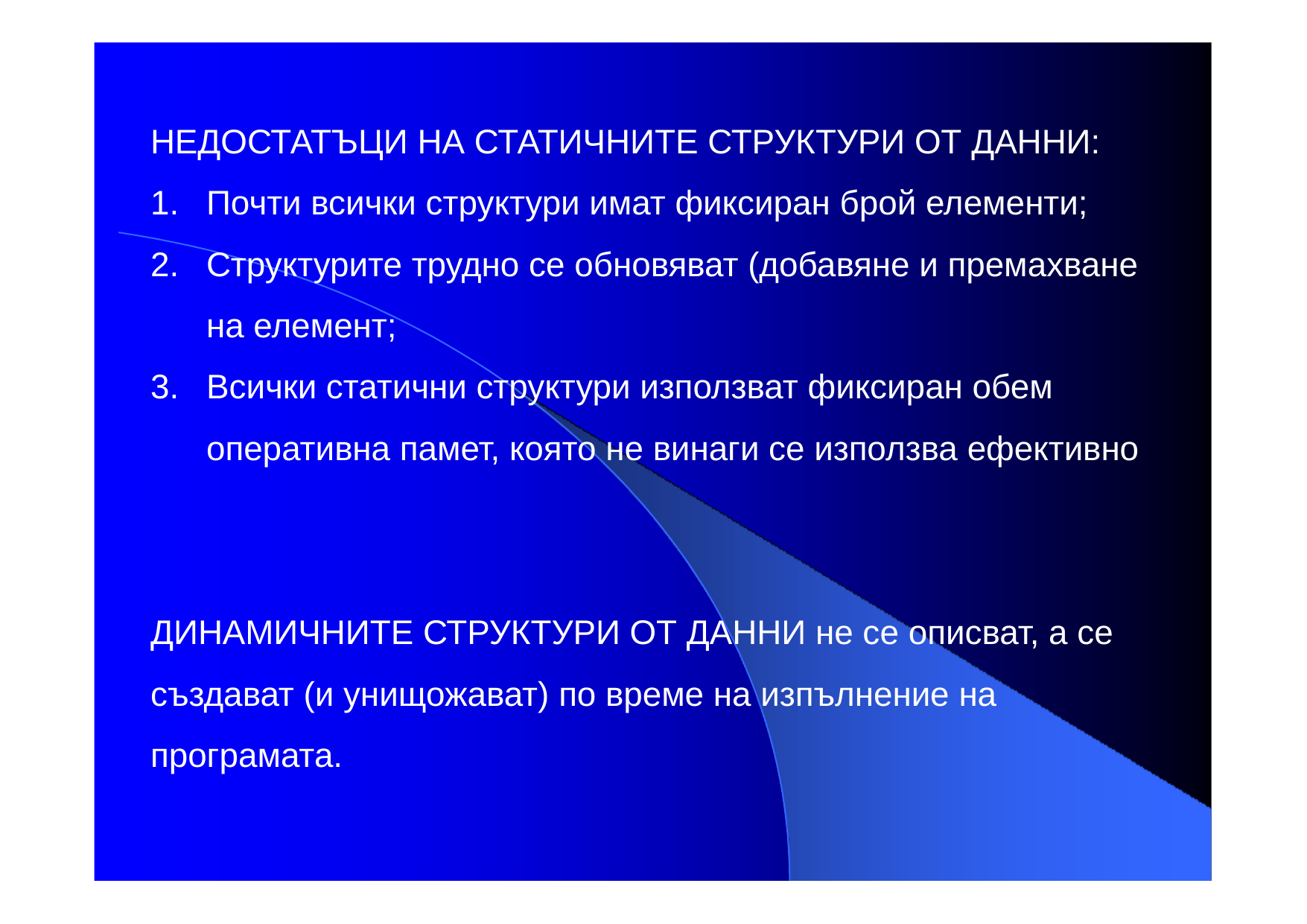

НЕДОСТАТЪЦИ НА СТАТИЧНИТЕ СТРУКТУРИ ОТ ДАННИ:
Почти всички структури имат фиксиран брой елементи;
Структурите трудно се обновяват (добавяне и премахване на елемент;
Всички статични структури използват фиксиран обем оперативна памет, която не винаги се използва ефективно

ДИНАМИЧНИТЕ СТРУКТУРИ ОТ ДАННИ не се описват, а се създават (и унищожават) по време на изпълнение на програмата.